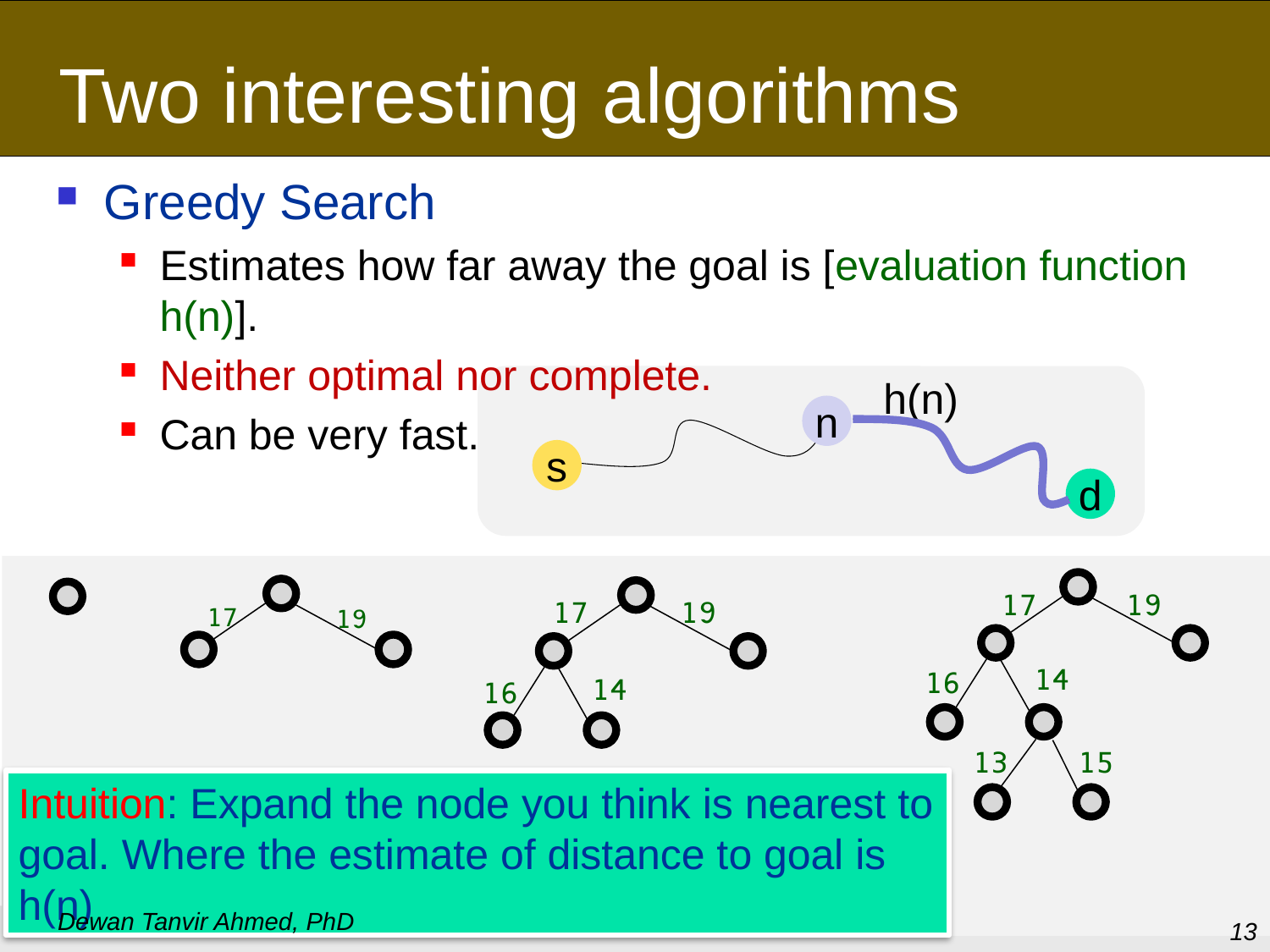

Two interesting algorithms
Greedy Search
Estimates how far away the goal is [evaluation function h(n)].
Neither optimal nor complete.
Can be very fast.

h(n)
n

s
d

19
17

14
16

13
15

19
17

14

16

17
19
Intuition: Expand the node you think is nearest to goal. Where the estimate of distance to goal is h(n)
Dewan Tanvir Ahmed, PhD
13